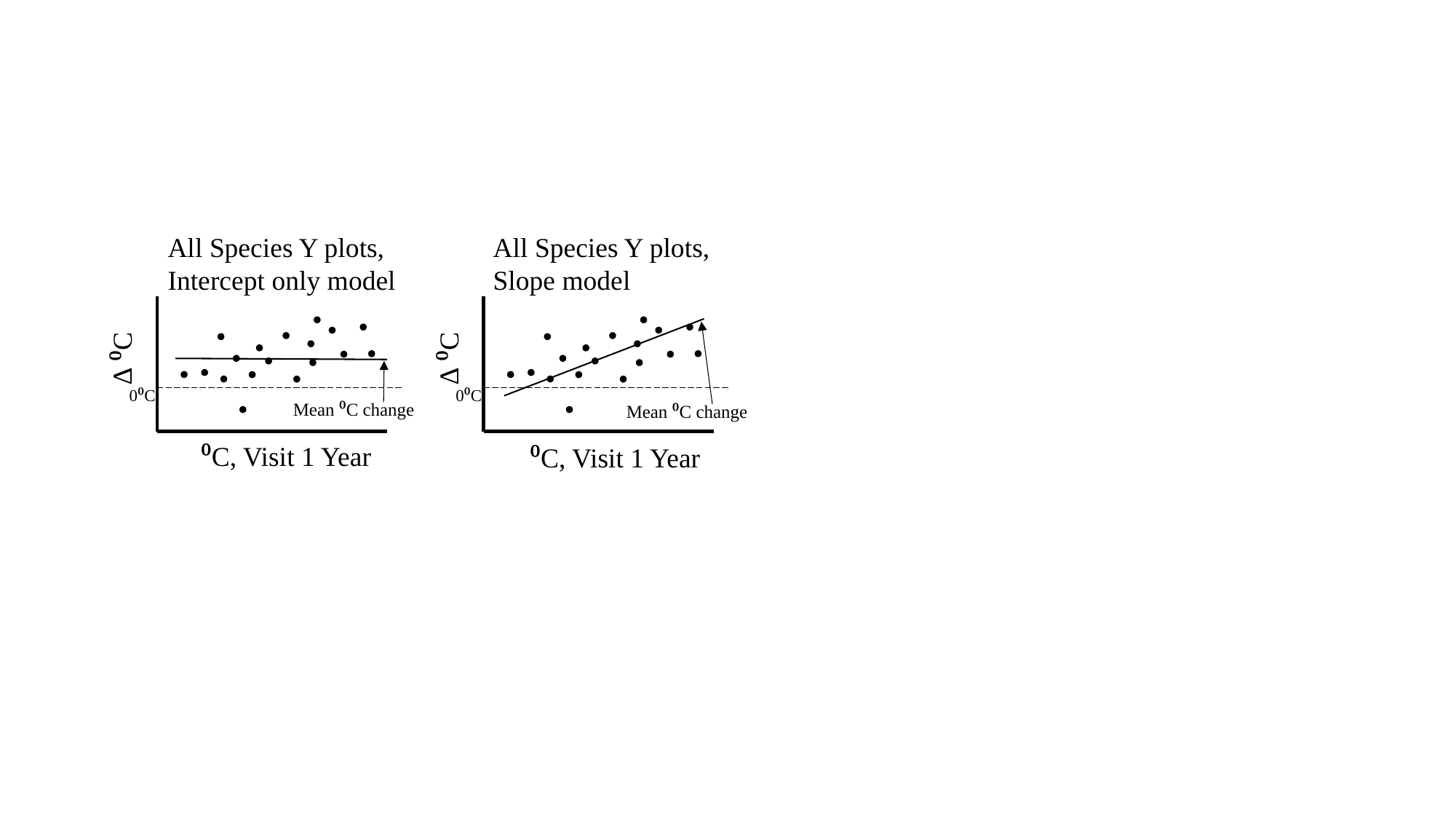

All Species Y plots,
Intercept only model
All Species Y plots,
Slope model

∆ ⁰C

∆ ⁰C

0⁰C
0⁰C
Mean ⁰C change
Mean ⁰C change
⁰C, Visit 1 Year
⁰C, Visit 1 Year